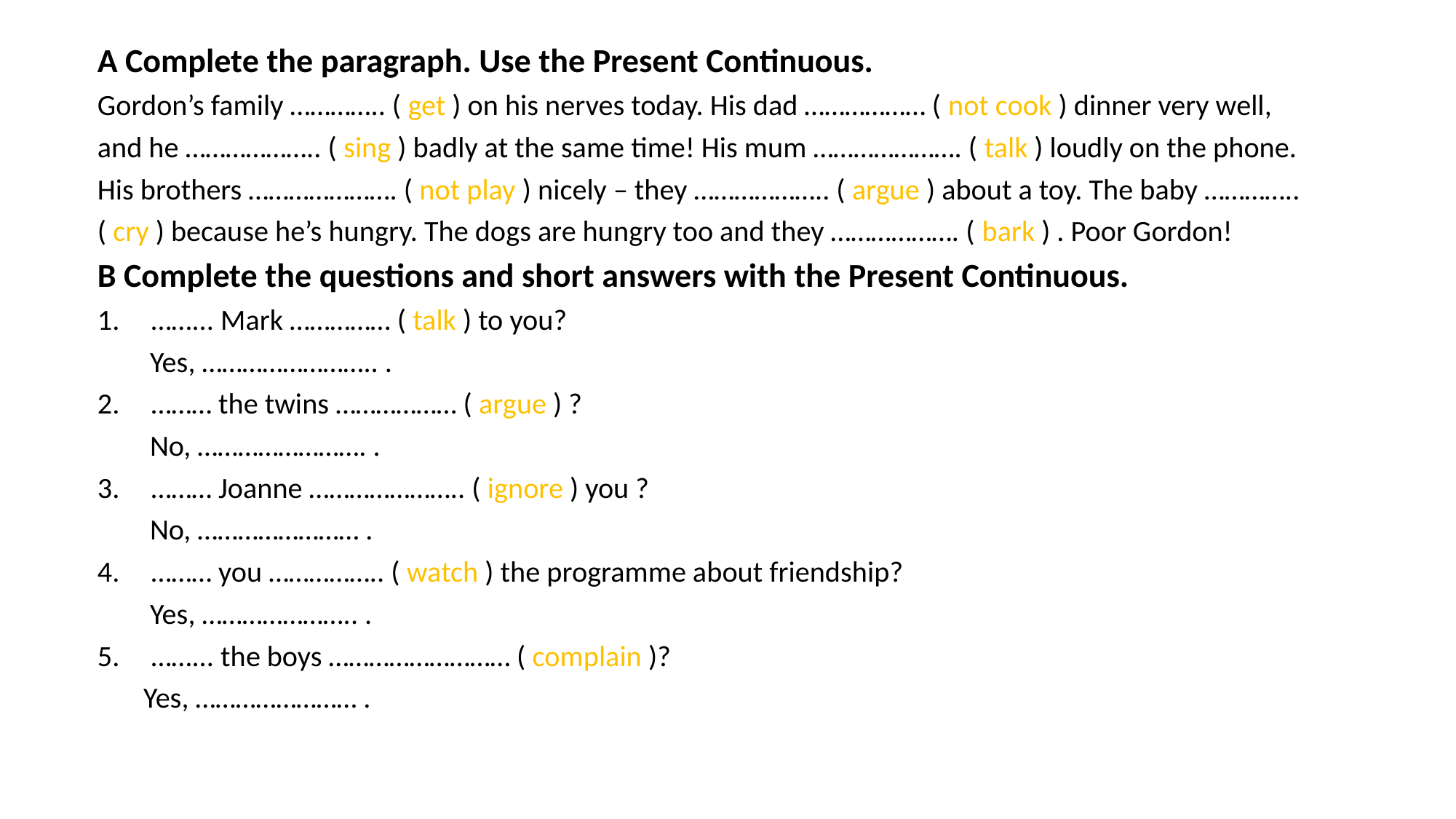

A Complete the paragraph. Use the Present Continuous.
Gordon’s family ………….. ( get ) on his nerves today. His dad ……………… ( not cook ) dinner very well,
and he ……………….. ( sing ) badly at the same time! His mum …………………. ( talk ) loudly on the phone.
His brothers …………………. ( not play ) nicely – they ……………….. ( argue ) about a toy. The baby …………..
( cry ) because he’s hungry. The dogs are hungry too and they ………………. ( bark ) . Poor Gordon!
B Complete the questions and short answers with the Present Continuous.
……... Mark …………… ( talk ) to you?
        Yes, …………………….. .
……… the twins ……………… ( argue ) ?
        No, ……………………. .
……… Joanne ………………….. ( ignore ) you ?
        No, …………………… .
……… you …………….. ( watch ) the programme about friendship?
        Yes, ………………….. .
……... the boys ……………………… ( complain )?
       Yes, …………………… .